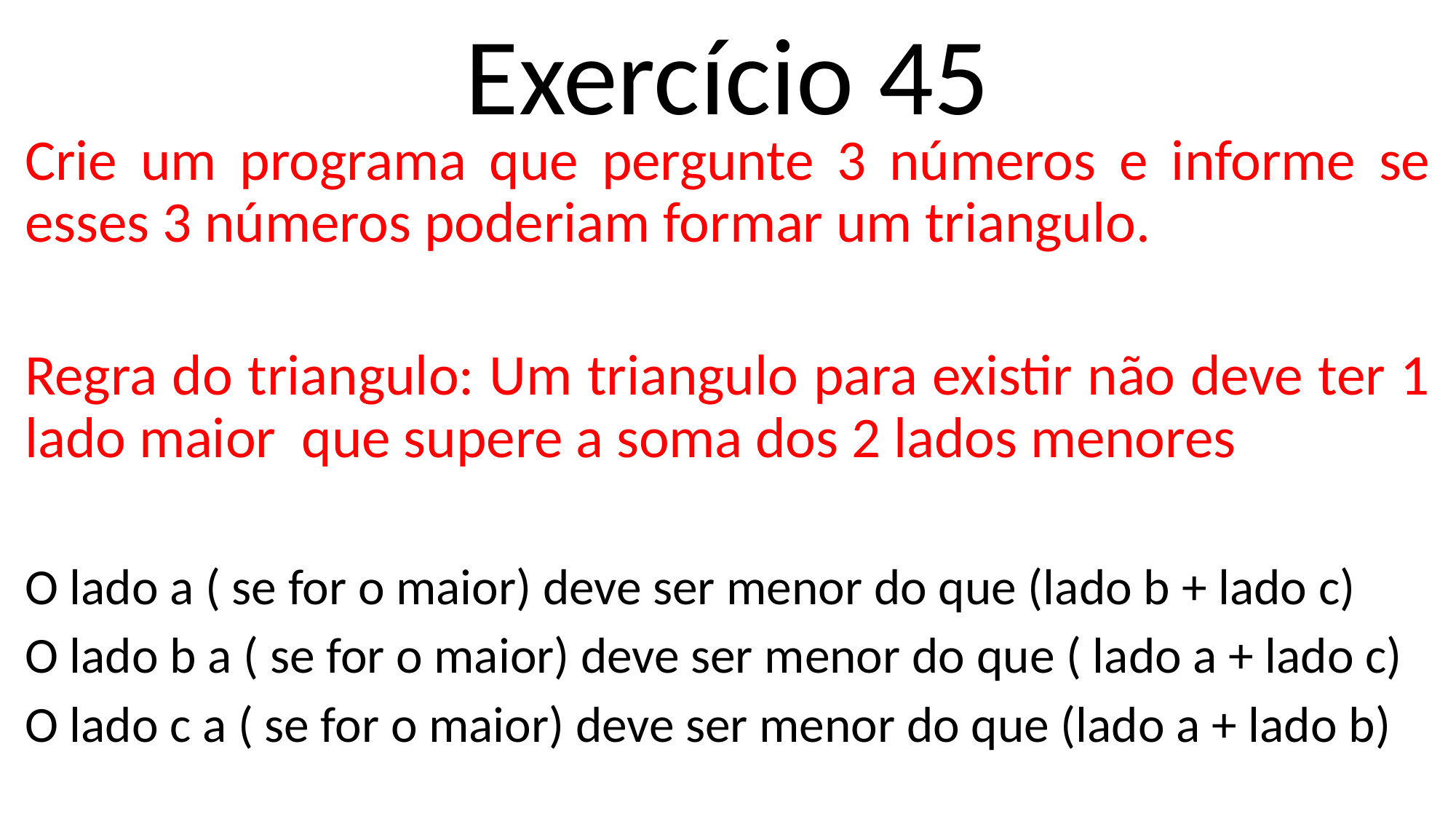

# Exercício 45
Crie um programa que pergunte 3 números e informe se esses 3 números poderiam formar um triangulo.

Regra do triangulo: Um triangulo para existir não deve ter 1 lado maior  que supere a soma dos 2 lados menores

O lado a ( se for o maior) deve ser menor do que (lado b + lado c)
O lado b a ( se for o maior) deve ser menor do que ( lado a + lado c)
O lado c a ( se for o maior) deve ser menor do que (lado a + lado b)